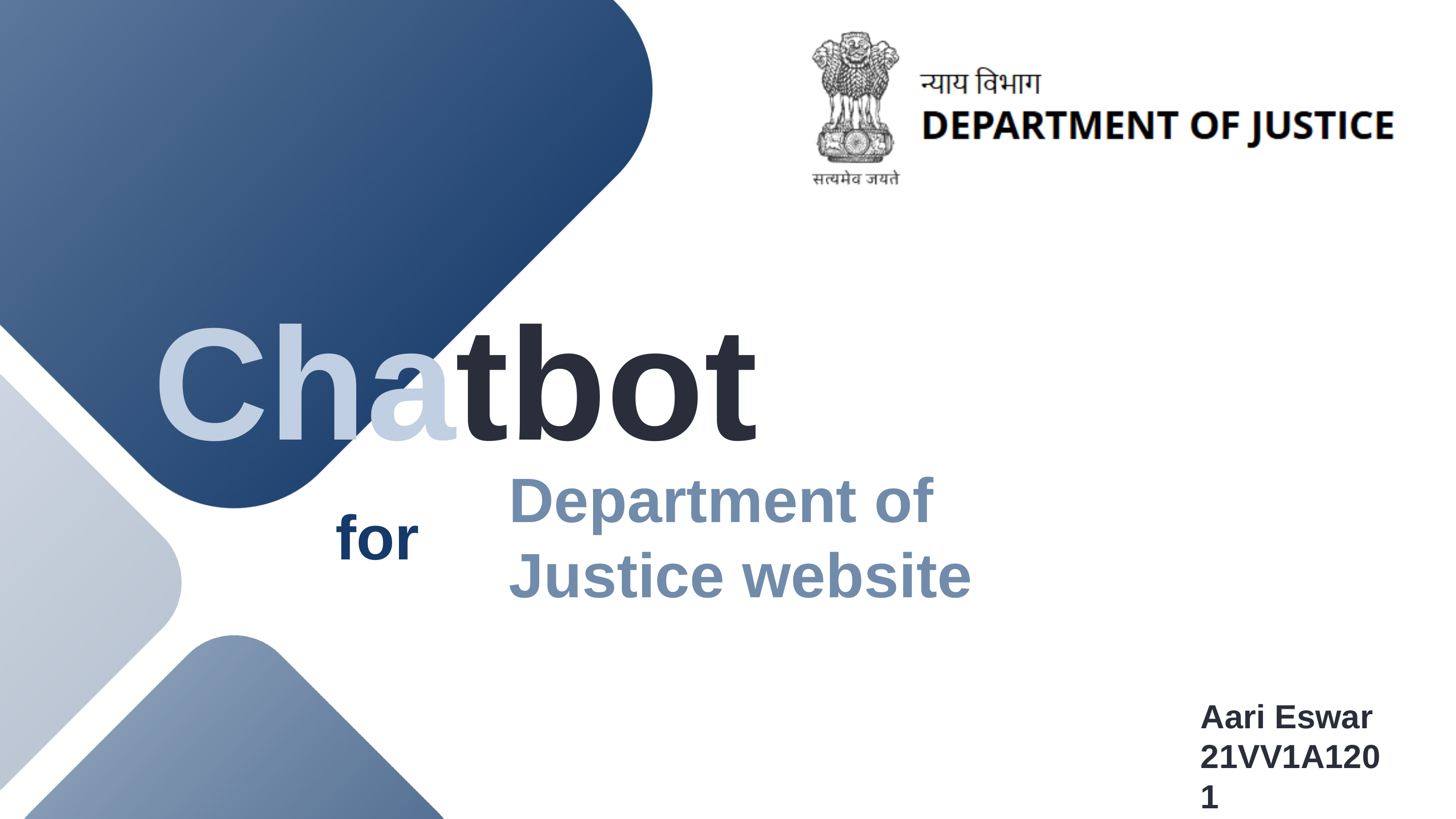

Chatbot

Department of Justice website
for

Aari Eswar
21VV1A1201